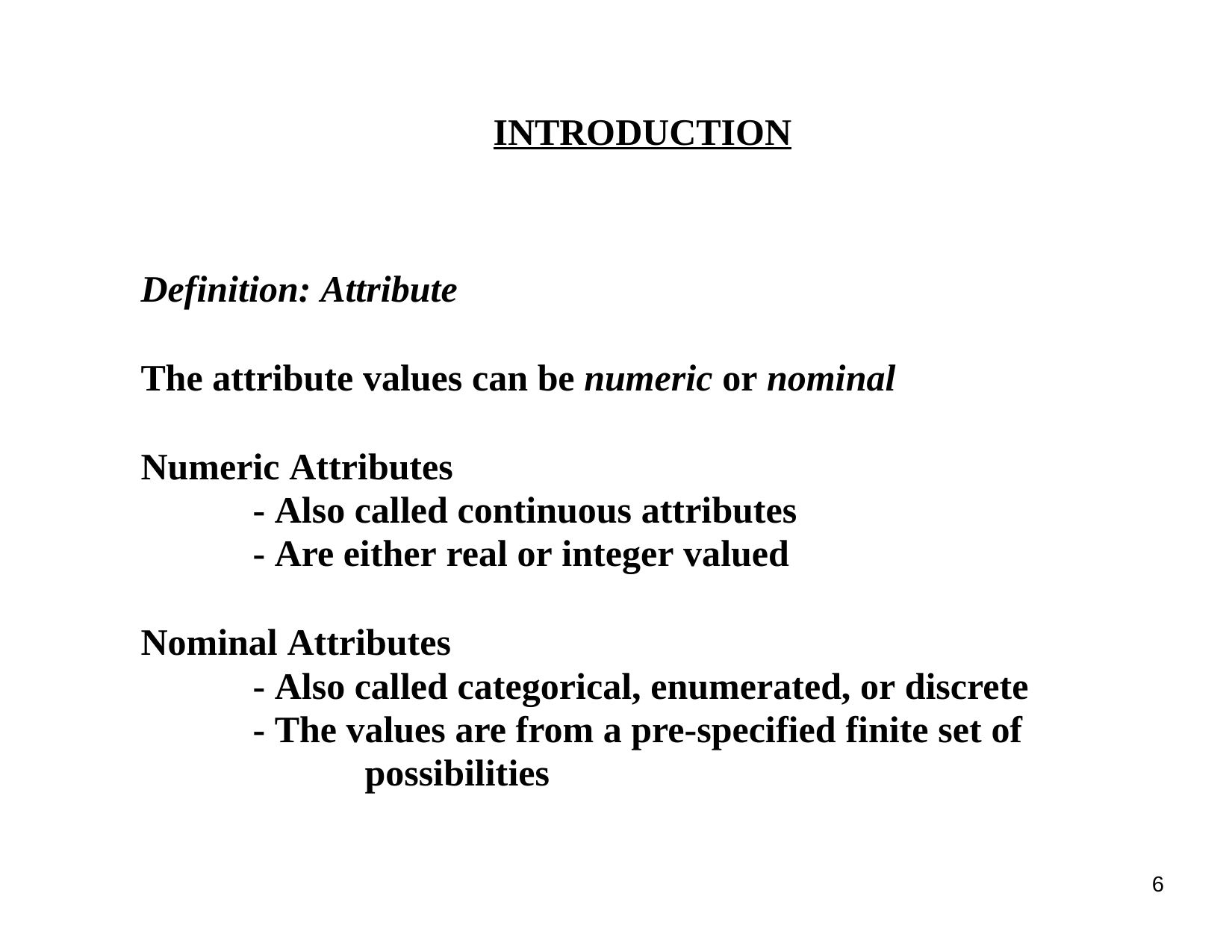

INTRODUCTION
Definition: Attribute

The attribute values can be numeric or nominal

Numeric Attributes
	- Also called continuous attributes
	- Are either real or integer valued

Nominal Attributes
	- Also called categorical, enumerated, or discrete
	- The values are from a pre-specified finite set of
		possibilities
6